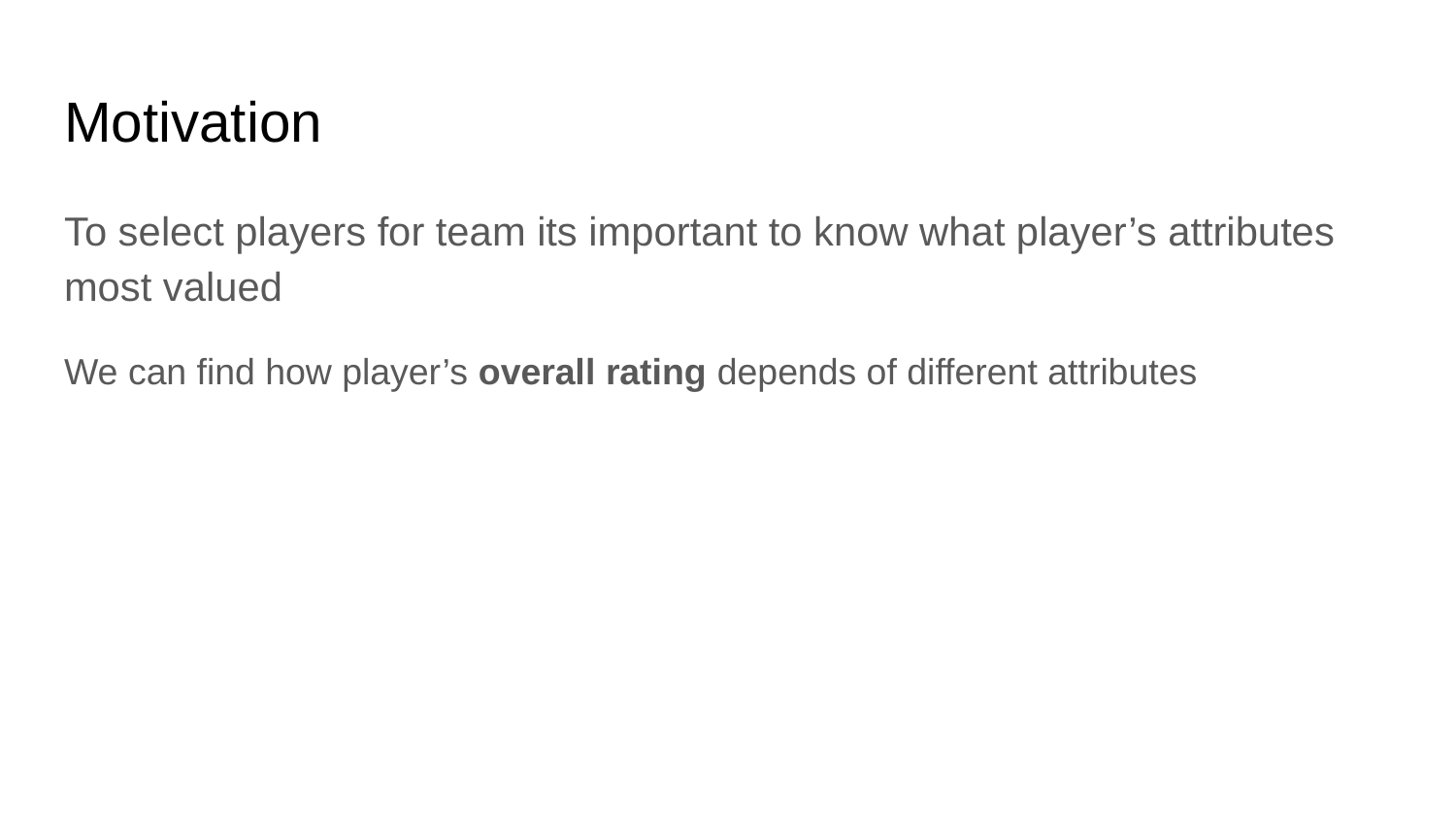

# Motivation
To select players for team its important to know what player’s attributes most valued
We can find how player’s overall rating depends of different attributes